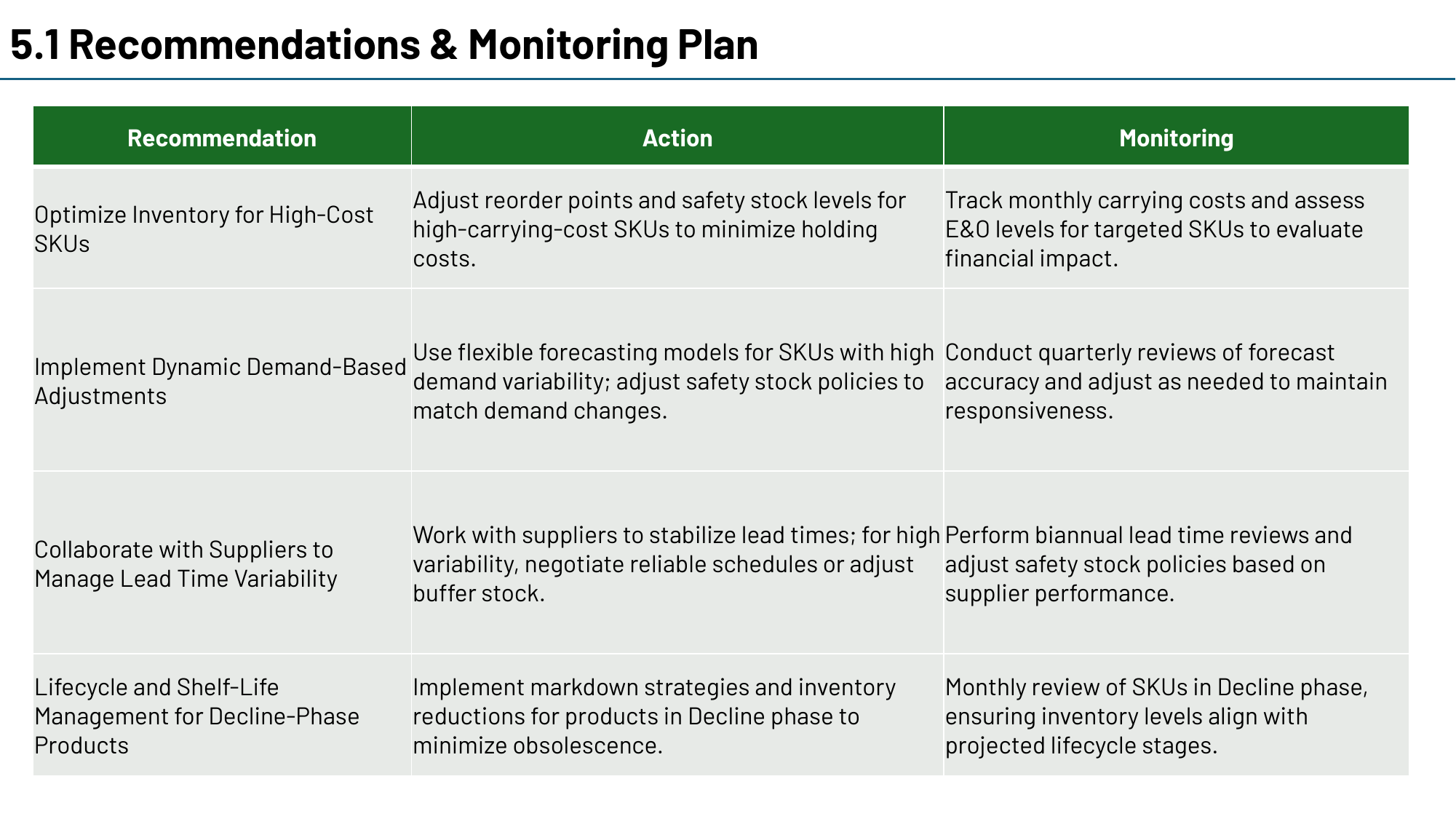

5.1 Recommendations & Monitoring Plan
| Recommendation | Action | Monitoring |
| --- | --- | --- |
| Optimize Inventory for High-Cost SKUs | Adjust reorder points and safety stock levels for high-carrying-cost SKUs to minimize holding costs. | Track monthly carrying costs and assess E&O levels for targeted SKUs to evaluate financial impact. |
| Implement Dynamic Demand-Based Adjustments | Use flexible forecasting models for SKUs with high demand variability; adjust safety stock policies to match demand changes. | Conduct quarterly reviews of forecast accuracy and adjust as needed to maintain responsiveness. |
| Collaborate with Suppliers to Manage Lead Time Variability | Work with suppliers to stabilize lead times; for high variability, negotiate reliable schedules or adjust buffer stock. | Perform biannual lead time reviews and adjust safety stock policies based on supplier performance. |
| Lifecycle and Shelf-Life Management for Decline-Phase Products | Implement markdown strategies and inventory reductions for products in Decline phase to minimize obsolescence. | Monthly review of SKUs in Decline phase, ensuring inventory levels align with projected lifecycle stages. |